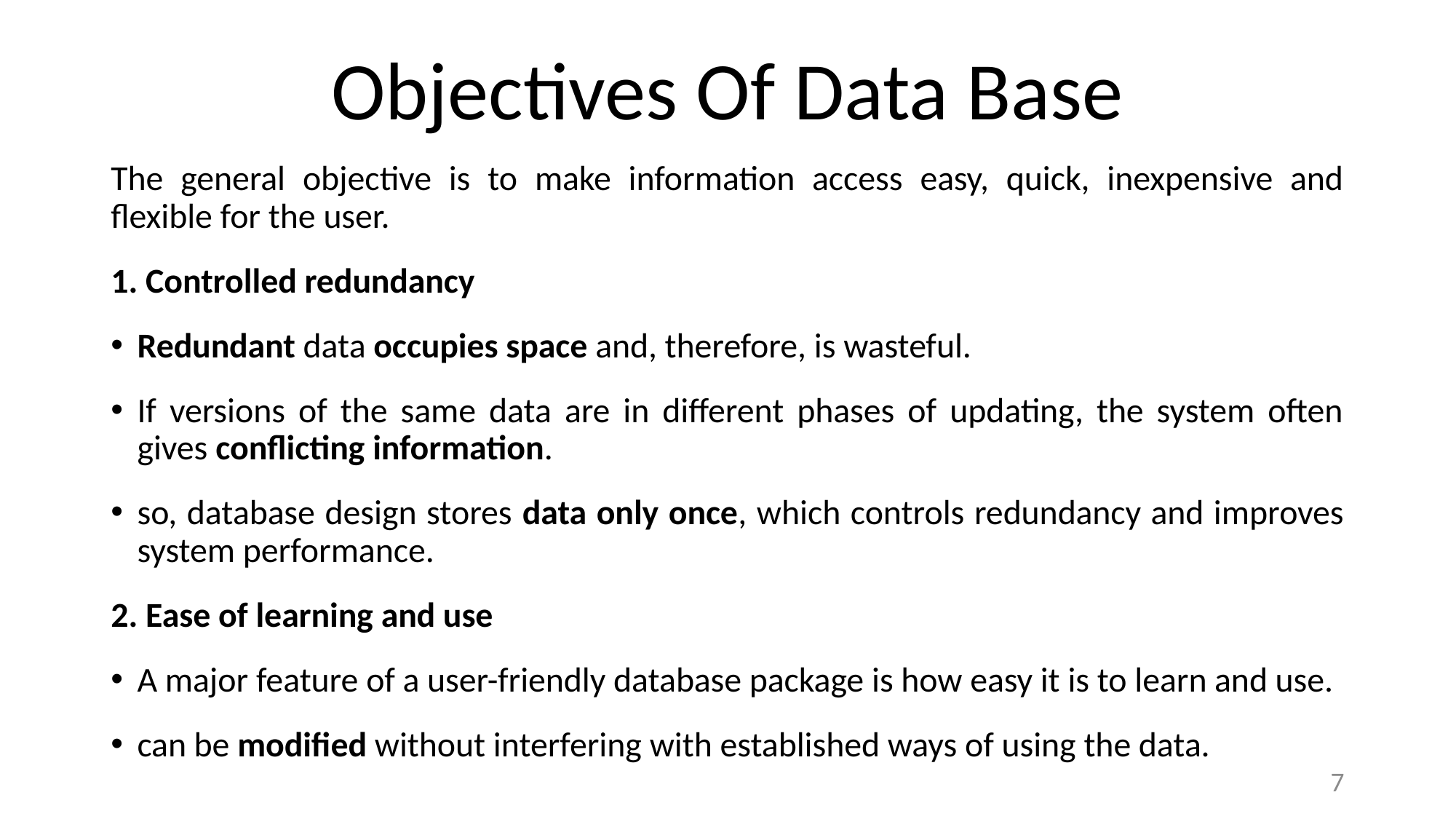

# Objectives Of Data Base
The general objective is to make information access easy, quick, inexpensive and flexible for the user.
1. Controlled redundancy
Redundant data occupies space and, therefore, is wasteful.
If versions of the same data are in different phases of updating, the system often gives conflicting information.
so, database design stores data only once, which controls redundancy and improves system performance.
2. Ease of learning and use
A major feature of a user-friendly database package is how easy it is to learn and use.
can be modified without interfering with established ways of using the data.
7